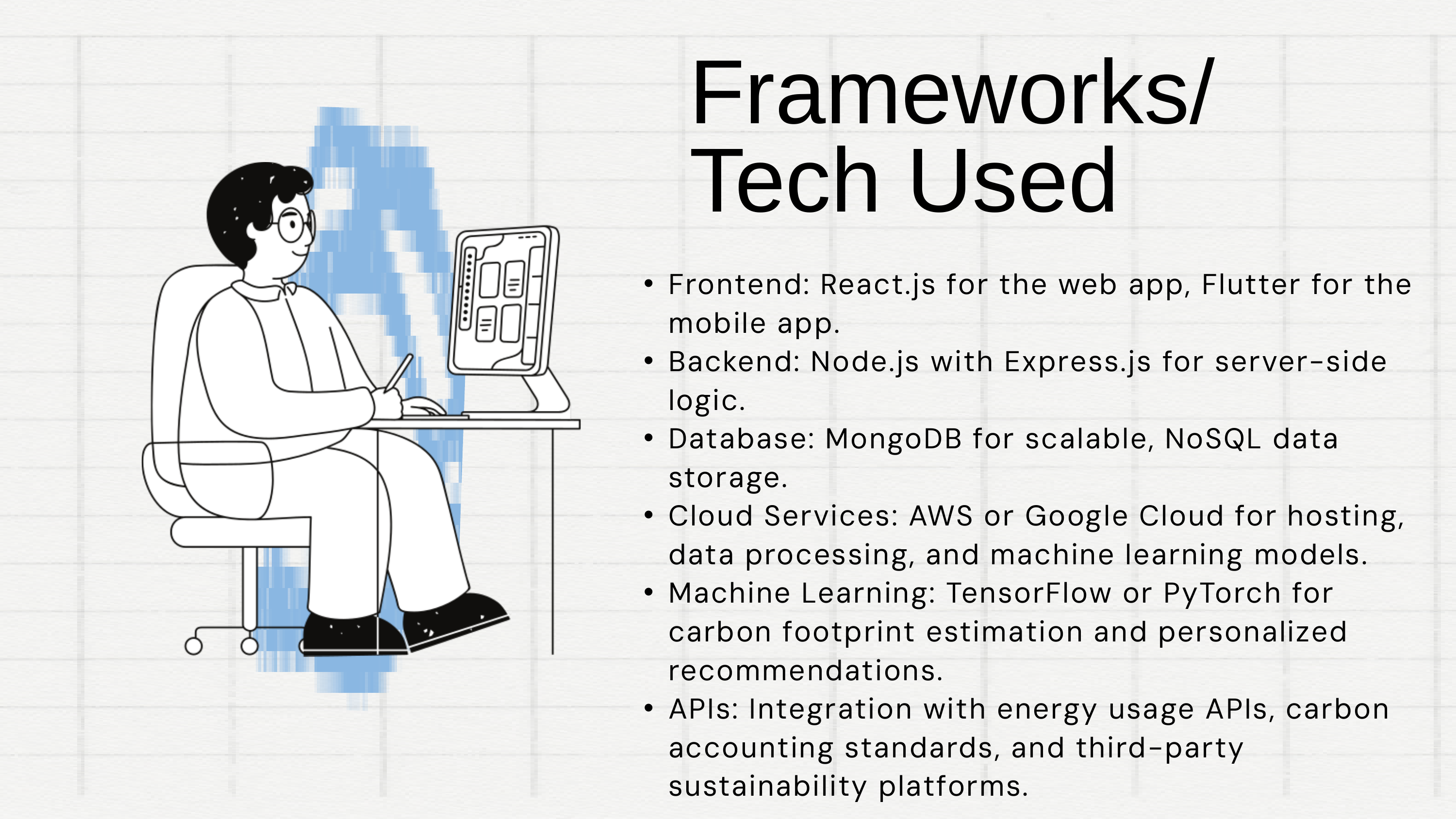

Frameworks/Tech Used

Frontend: React.js for the web app, Flutter for the mobile app.
Backend: Node.js with Express.js for server-side logic.
Database: MongoDB for scalable, NoSQL data storage.
Cloud Services: AWS or Google Cloud for hosting, data processing, and machine learning models.
Machine Learning: TensorFlow or PyTorch for carbon footprint estimation and personalized recommendations.
APIs: Integration with energy usage APIs, carbon accounting standards, and third-party sustainability platforms.